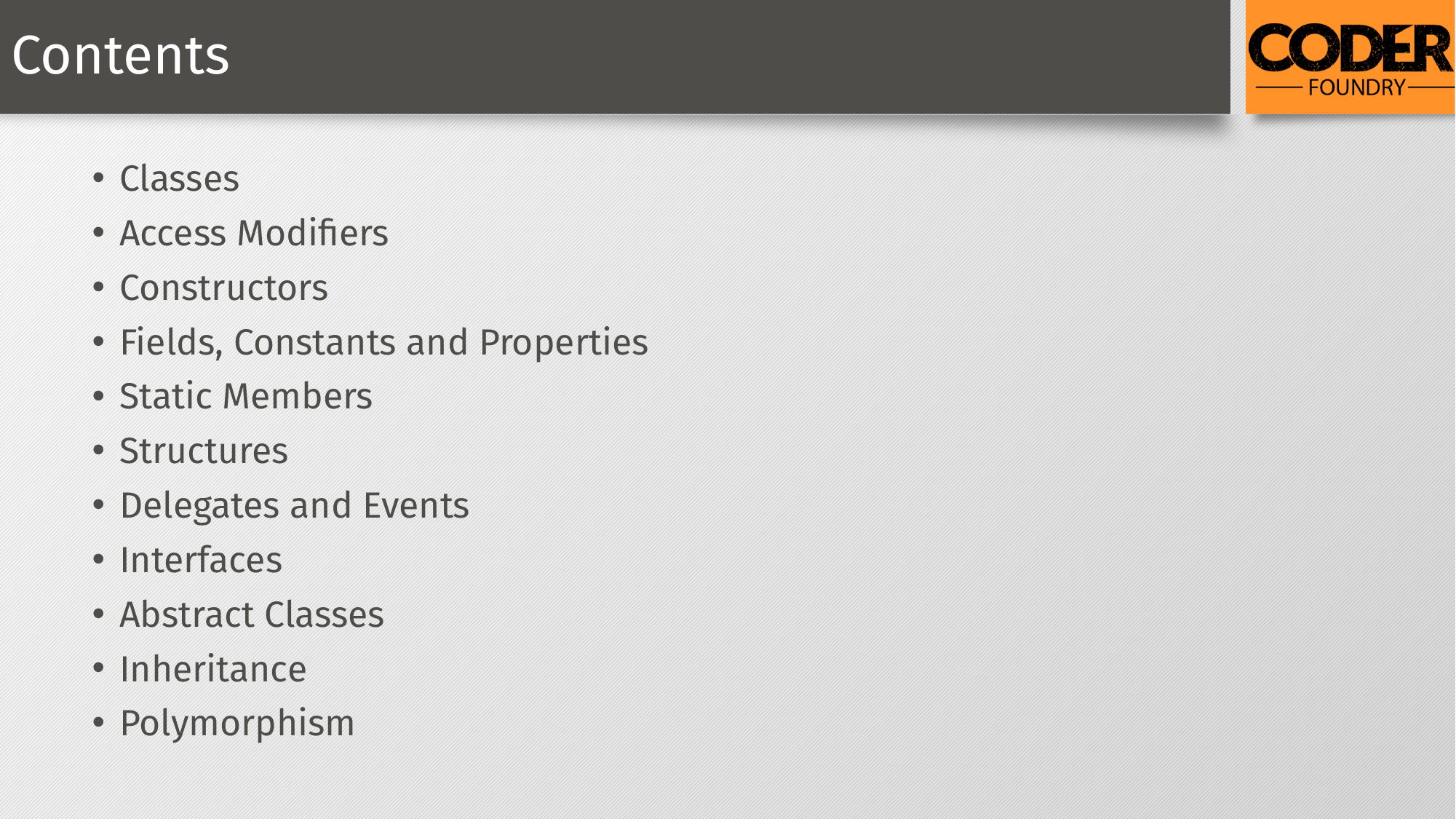

# Contents
Classes
Access Modifiers
Constructors
Fields, Constants and Properties
Static Members
Structures
Delegates and Events
Interfaces
Abstract Classes
Inheritance
Polymorphism